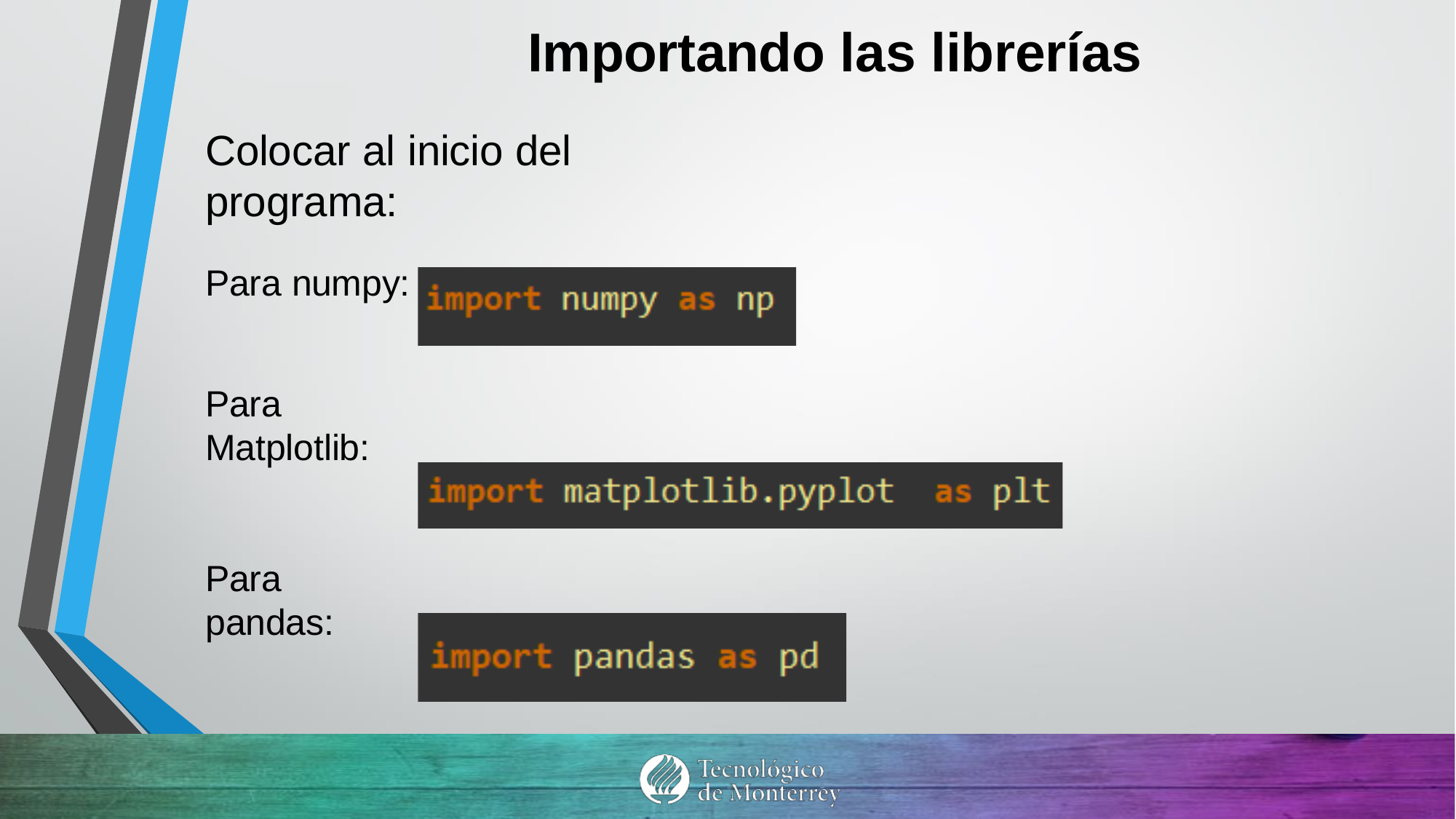

# Importando las librerías
Colocar al inicio del programa:
Para numpy:

Para Matplotlib:

Para pandas: